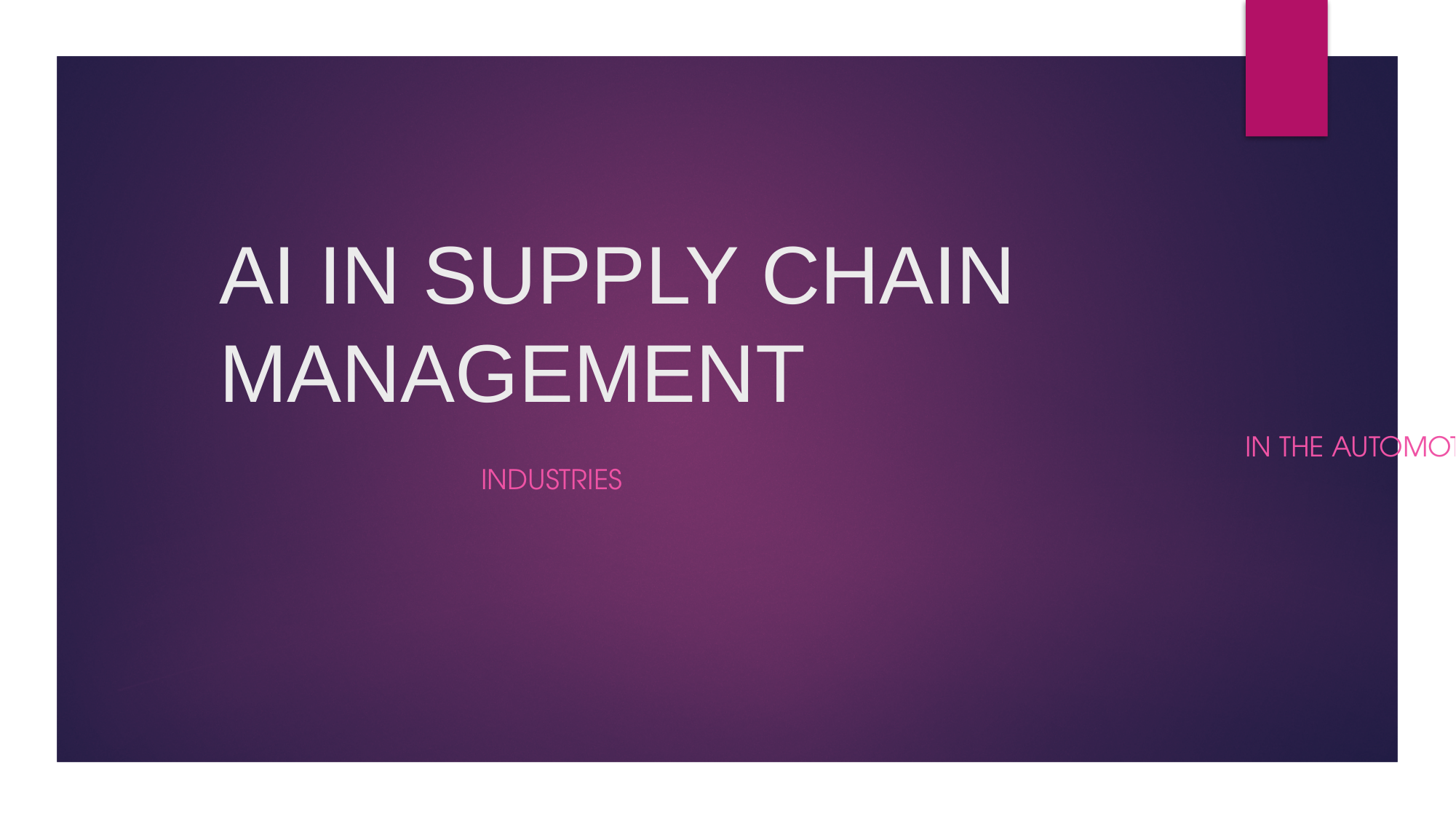

# AI IN SUPPLY CHAIN MANAGEMENT
							in the automotive industries